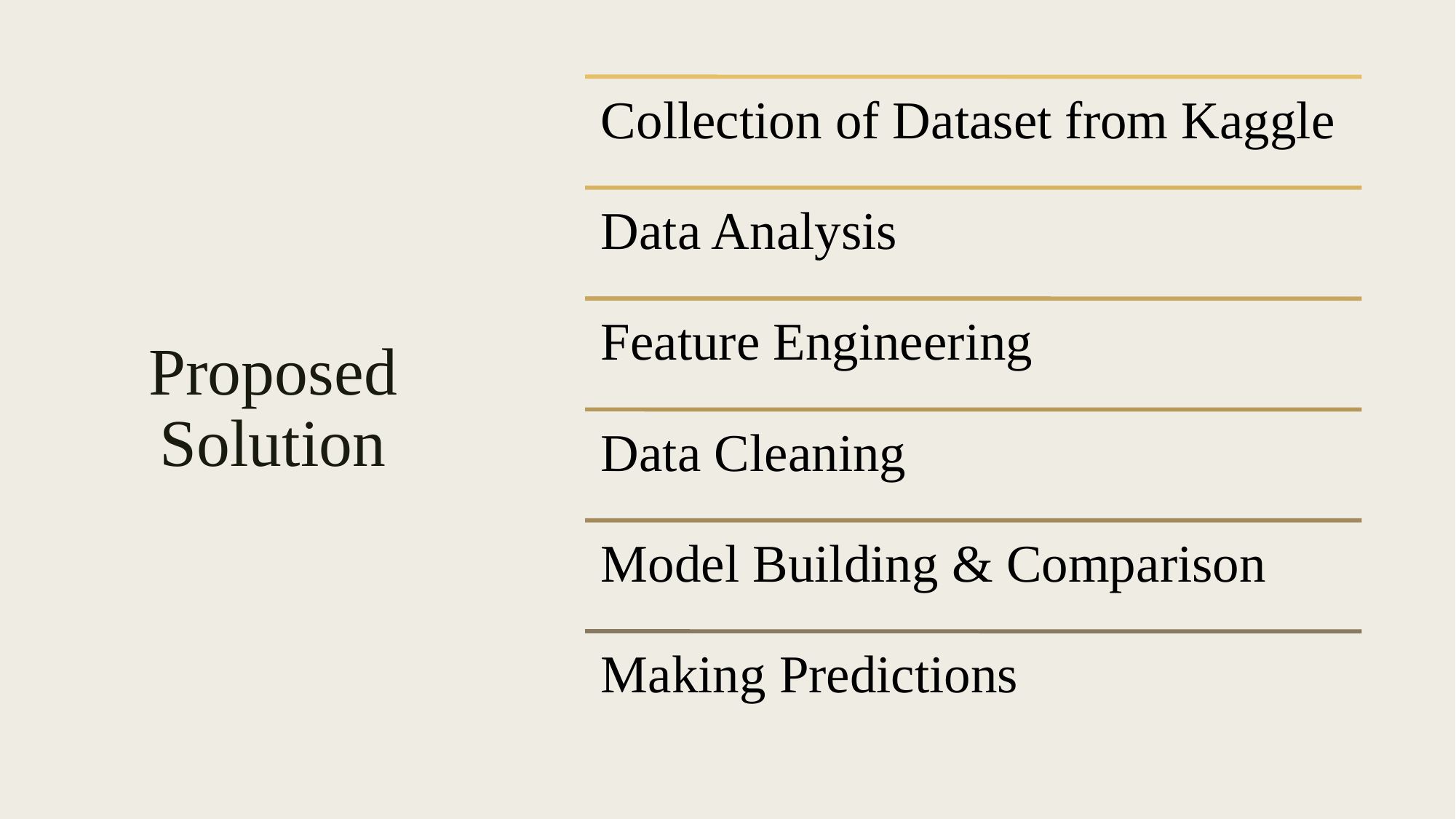

# Proposed Solution
Collection of Dataset from Kaggle
Data Analysis
Feature Engineering
Data Cleaning
Model Building & Comparison
Making Predictions